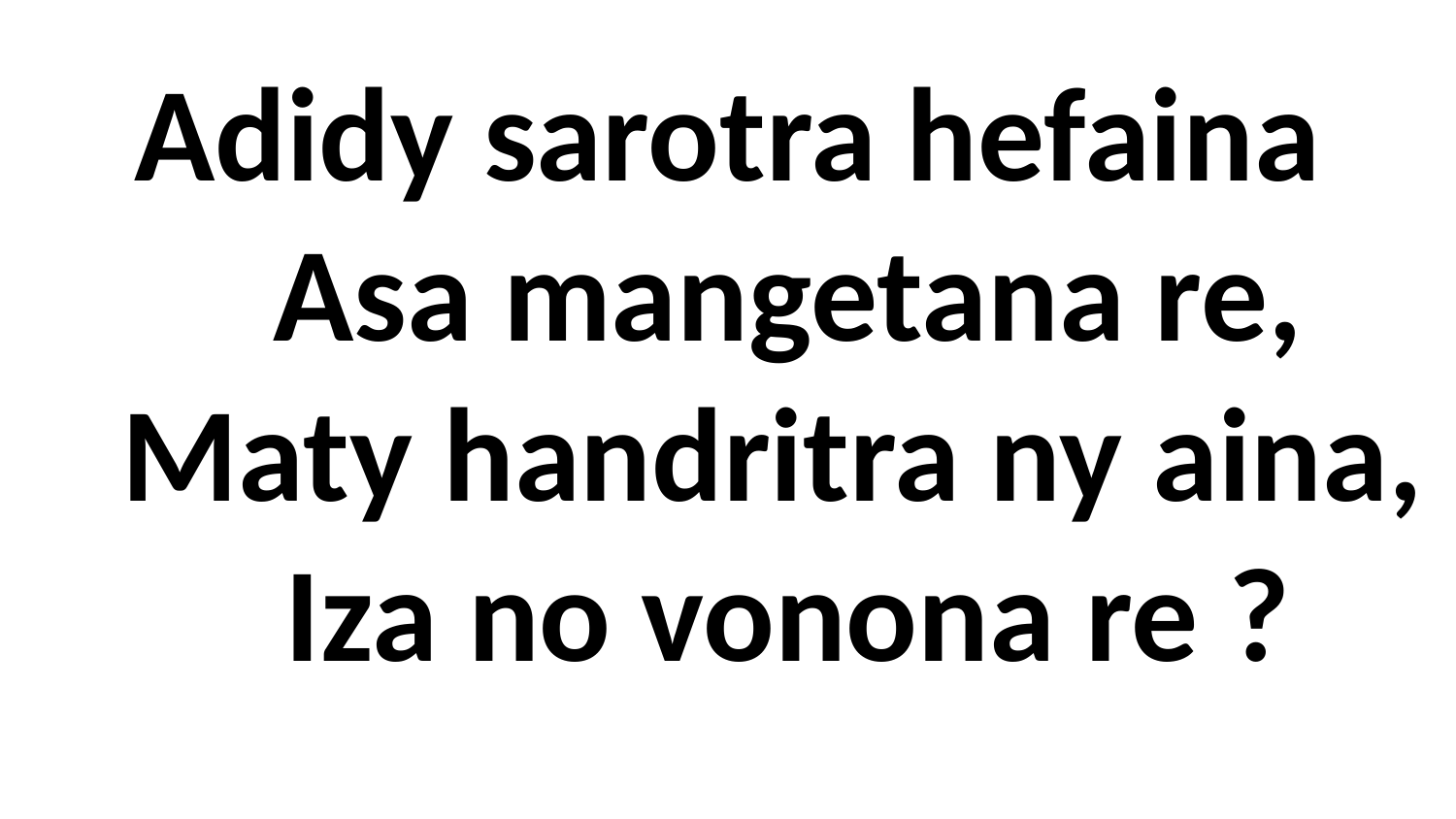

# Adidy sarotra hefaina Asa mangetana re, Maty handritra ny aina, Iza no vonona re ?